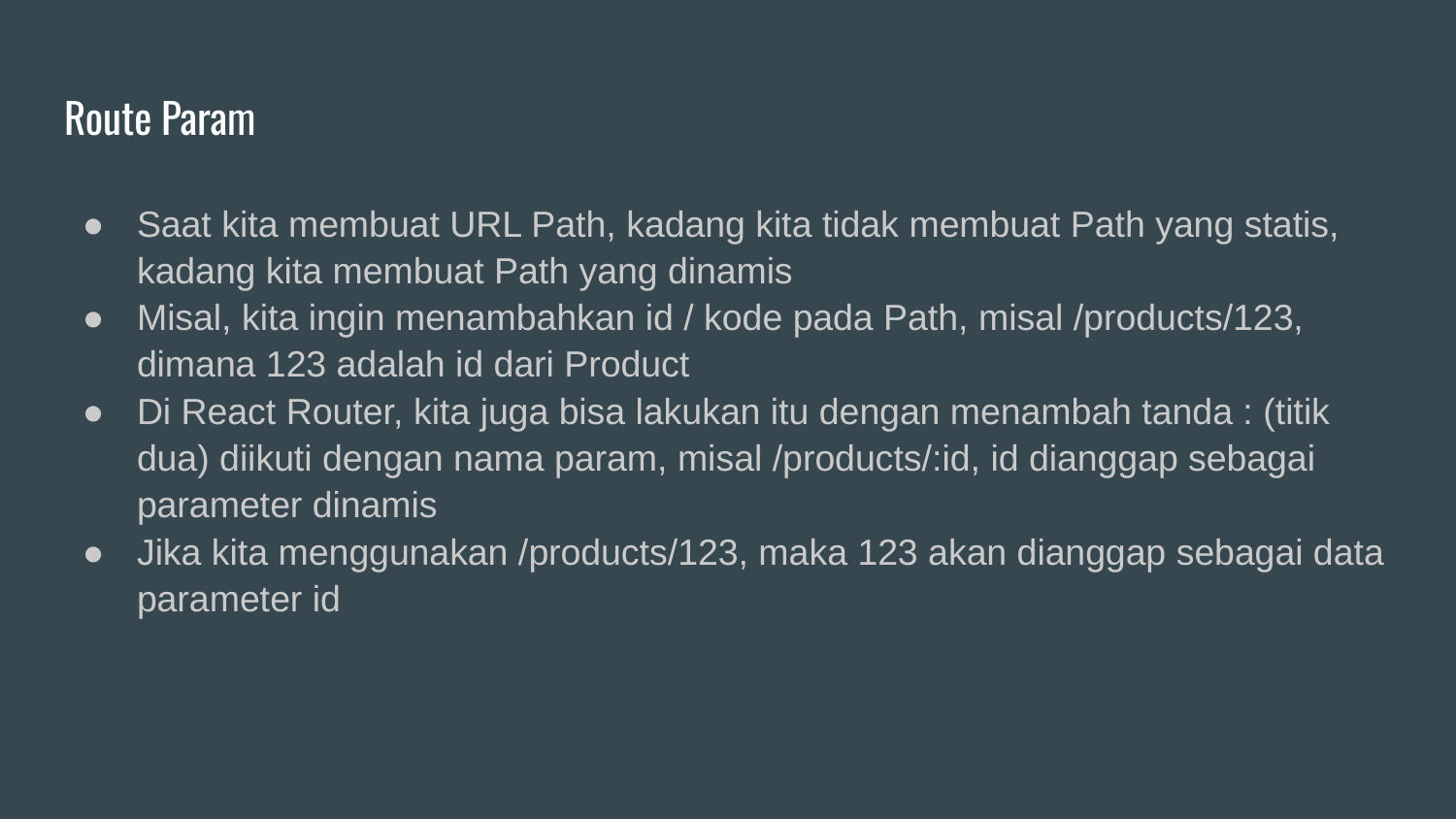

# Route Param
Saat kita membuat URL Path, kadang kita tidak membuat Path yang statis, kadang kita membuat Path yang dinamis
Misal, kita ingin menambahkan id / kode pada Path, misal /products/123, dimana 123 adalah id dari Product
Di React Router, kita juga bisa lakukan itu dengan menambah tanda : (titik dua) diikuti dengan nama param, misal /products/:id, id dianggap sebagai parameter dinamis
Jika kita menggunakan /products/123, maka 123 akan dianggap sebagai data parameter id